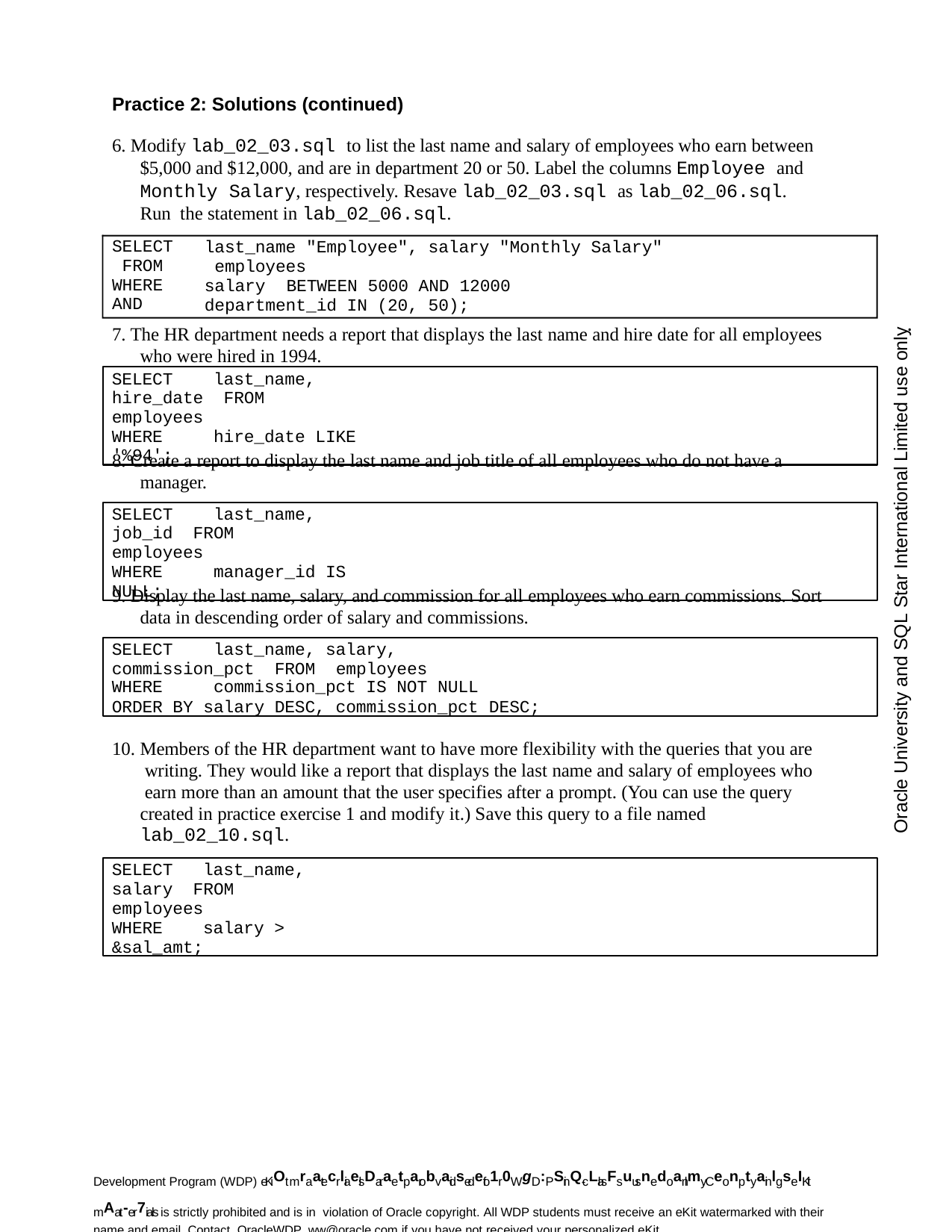

Practice 2: Solutions (continued)

6. Modify lab_02_03.sql to list the last name and salary of employees who earn between
$5,000 and $12,000, and are in department 20 or 50. Label the columns Employee and  Monthly Salary, respectively. Resave lab_02_03.sql as lab_02_06.sql. Run  the statement in lab_02_06.sql.
SELECT  FROM  WHERE  AND
last_name "Employee", salary "Monthly Salary"  employees

salary	BETWEEN 5000 AND 12000
department_id IN (20, 50);
Oracle University and SQL Star International Limited use onlyฺ
7. The HR department needs a report that displays the last name and hire date for all employees  who were hired in 1994.
SELECT	last_name, hire_date  FROM	employees
WHERE	hire_date LIKE '%94';
8. Create a report to display the last name and job title of all employees who do not have a  manager.
SELECT	last_name, job_id  FROM	employees
WHERE	manager_id IS NULL;
9. Display the last name, salary, and commission for all employees who earn commissions. Sort  data in descending order of salary and commissions.
SELECT	last_name, salary, commission_pct  FROM	employees
WHERE	commission_pct IS NOT NULL
ORDER BY salary DESC, commission_pct DESC;
10. Members of the HR department want to have more flexibility with the queries that you are  writing. They would like a report that displays the last name and salary of employees who  earn more than an amount that the user specifies after a prompt. (You can use the query  created in practice exercise 1 and modify it.) Save this query to a file named  lab_02_10.sql.
SELECT	last_name, salary  FROM	employees
WHERE	salary > &sal_amt;
Development Program (WDP) eKiOt mraatecrliaelsDaraetparobvaidsedefo1r0WgD:PSinQ-cLlasFs uusnedoanlmy. CeonptyainlgseIKit mAat-er7ials is strictly prohibited and is in  violation of Oracle copyright. All WDP students must receive an eKit watermarked with their name and email. Contact  OracleWDP_ww@oracle.com if you have not received your personalized eKit.